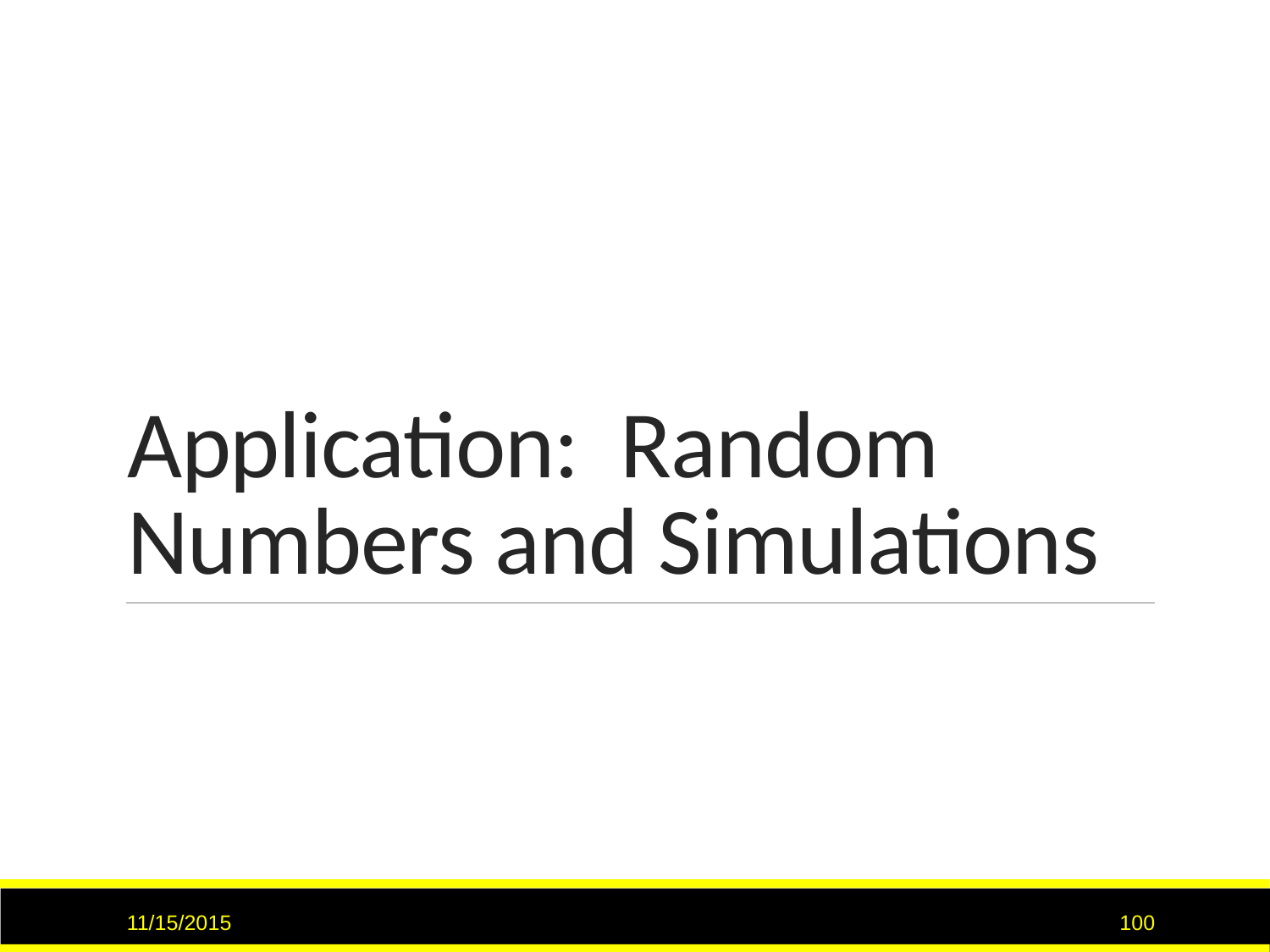

# Application:  Random Numbers and Simulations

11/15/2015
100